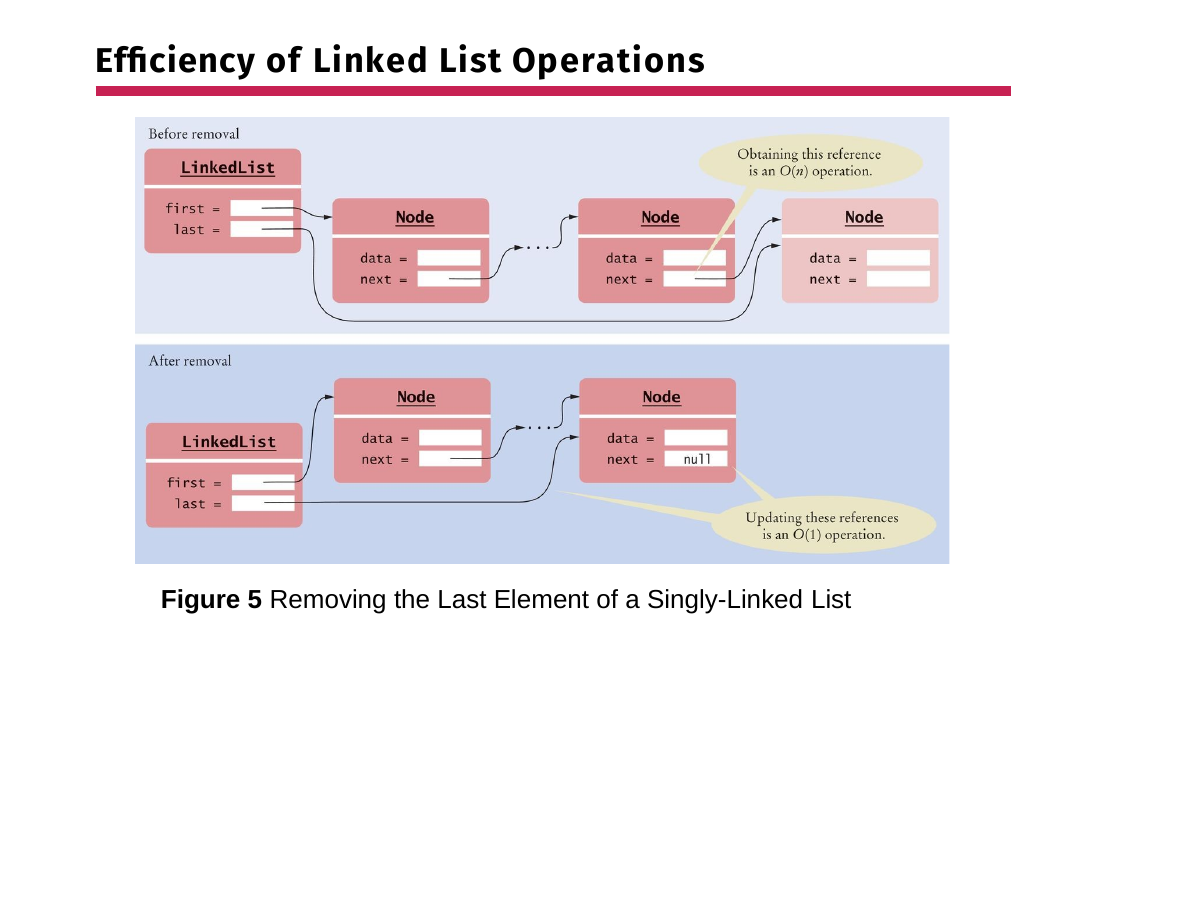

# Efficiency of Linked List Operations

Figure 5 Removing the Last Element of a Singly-Linked List